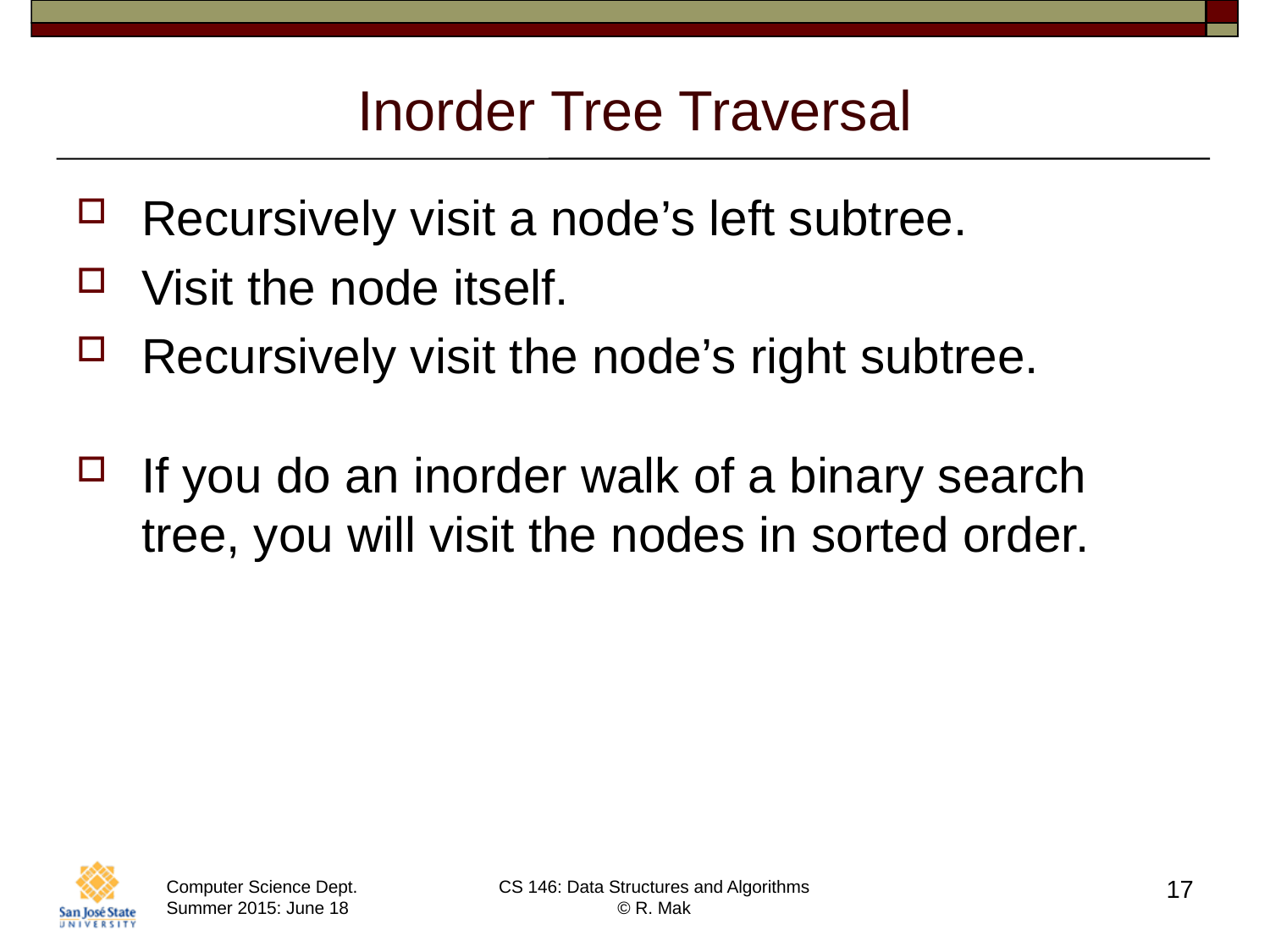

# Inorder Tree Traversal
Recursively visit a node’s left subtree.
Visit the node itself.
Recursively visit the node’s right subtree.

If you do an inorder walk of a binary search tree, you will visit the nodes in sorted order.
17